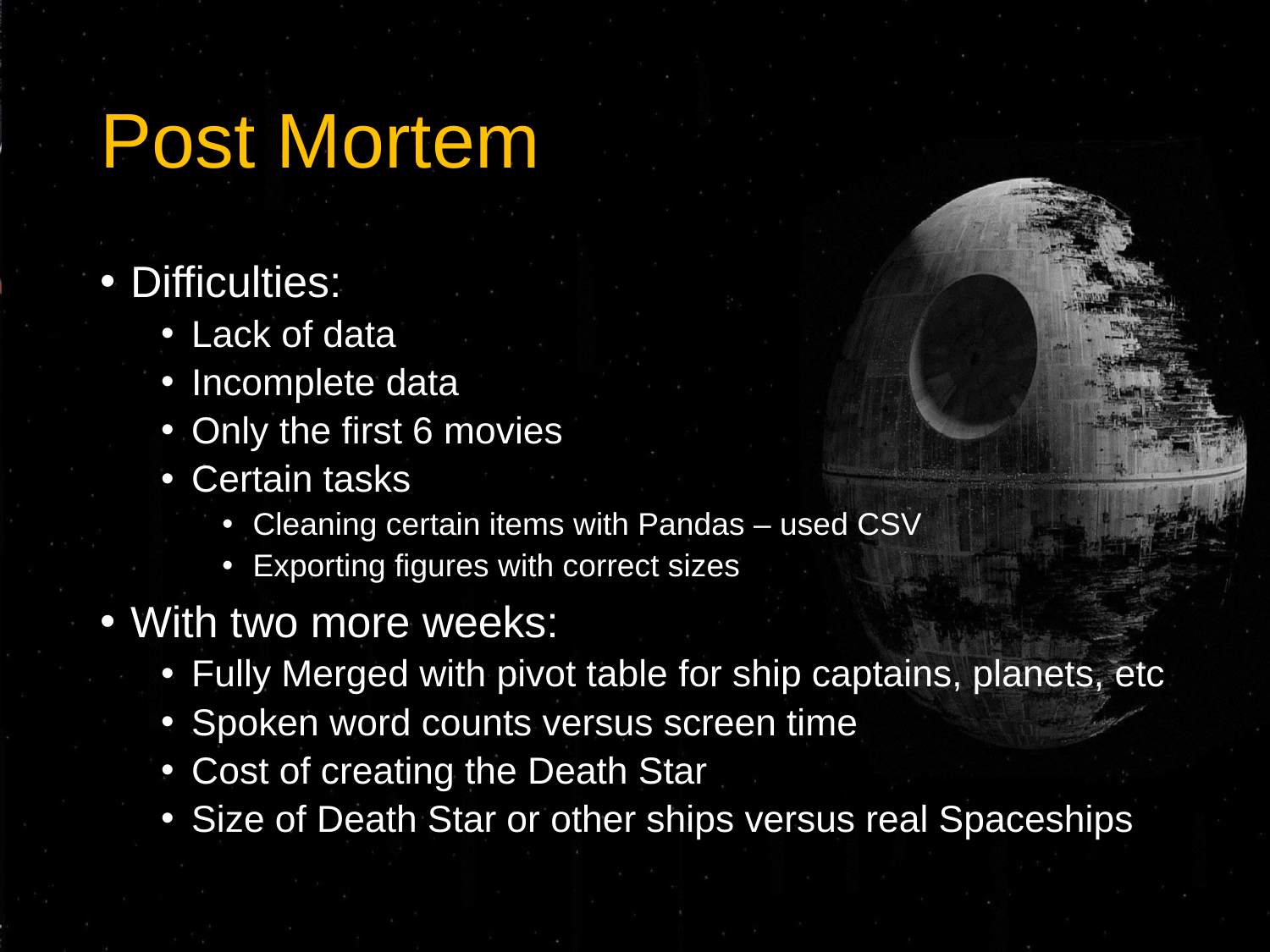

# Post Mortem
Difficulties:
Lack of data
Incomplete data
Only the first 6 movies
Certain tasks
Cleaning certain items with Pandas – used CSV
Exporting figures with correct sizes
With two more weeks:
Fully Merged with pivot table for ship captains, planets, etc
Spoken word counts versus screen time
Cost of creating the Death Star
Size of Death Star or other ships versus real Spaceships